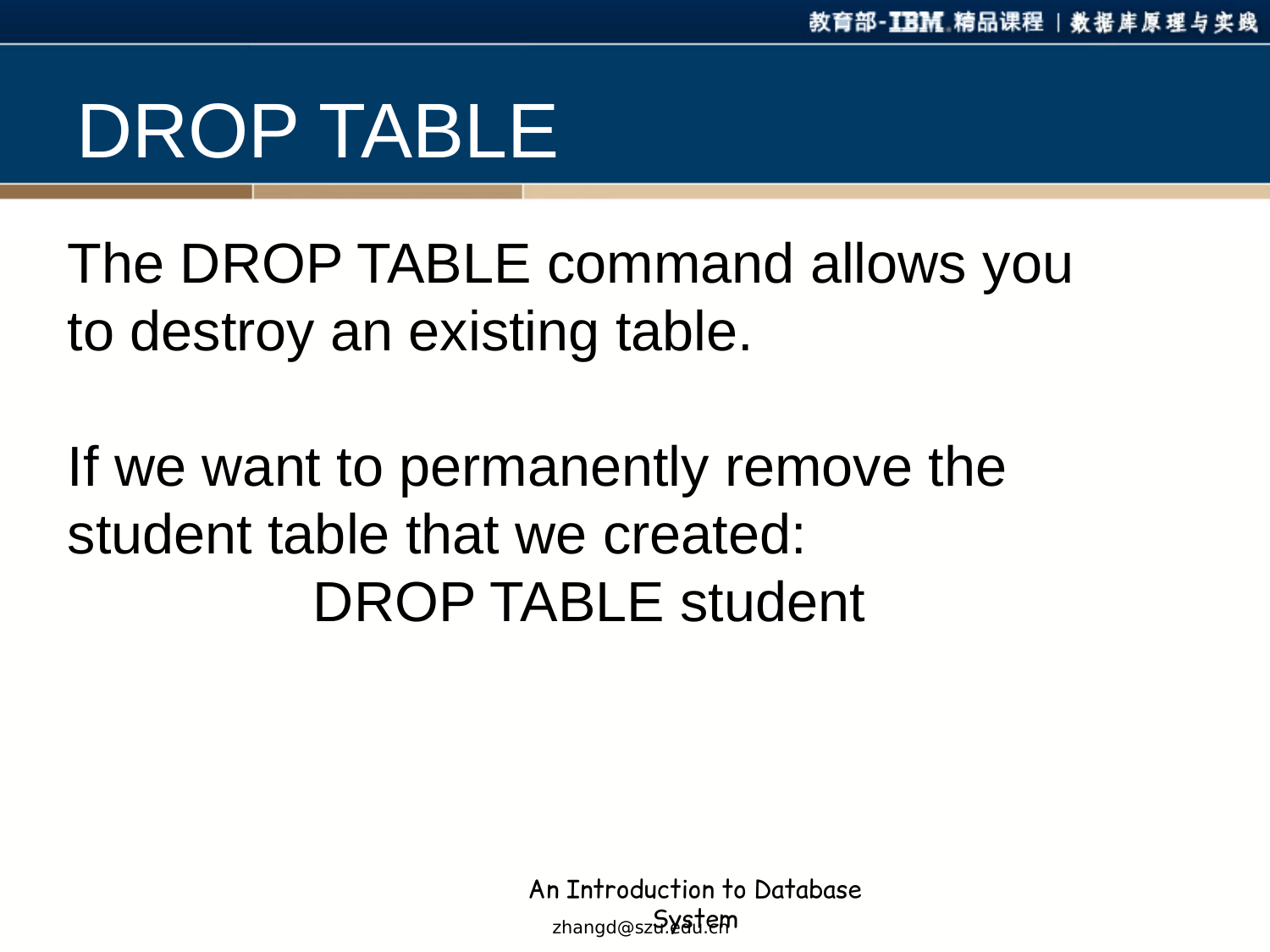

DROP TABLE
The DROP TABLE command allows you to destroy an existing table.

If we want to permanently remove the student table that we created:
DROP TABLE student

An Introduction to Database System